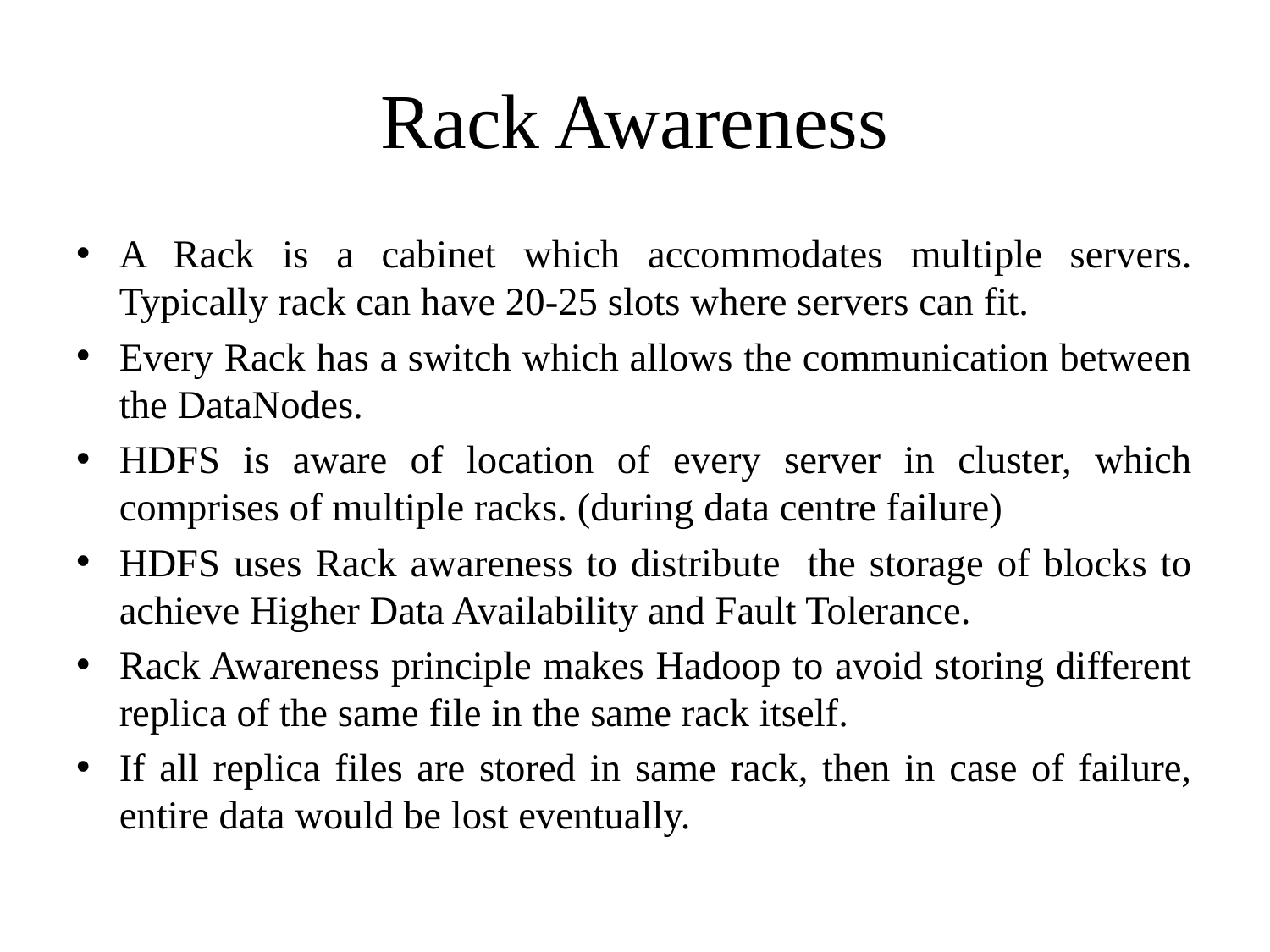

# Rack Awareness
A Rack is a cabinet which accommodates multiple servers. Typically rack can have 20-25 slots where servers can fit.
Every Rack has a switch which allows the communication between the DataNodes.
HDFS is aware of location of every server in cluster, which comprises of multiple racks. (during data centre failure)
HDFS uses Rack awareness to distribute  the storage of blocks to achieve Higher Data Availability and Fault Tolerance.
Rack Awareness principle makes Hadoop to avoid storing different replica of the same file in the same rack itself.
If all replica files are stored in same rack, then in case of failure, entire data would be lost eventually.